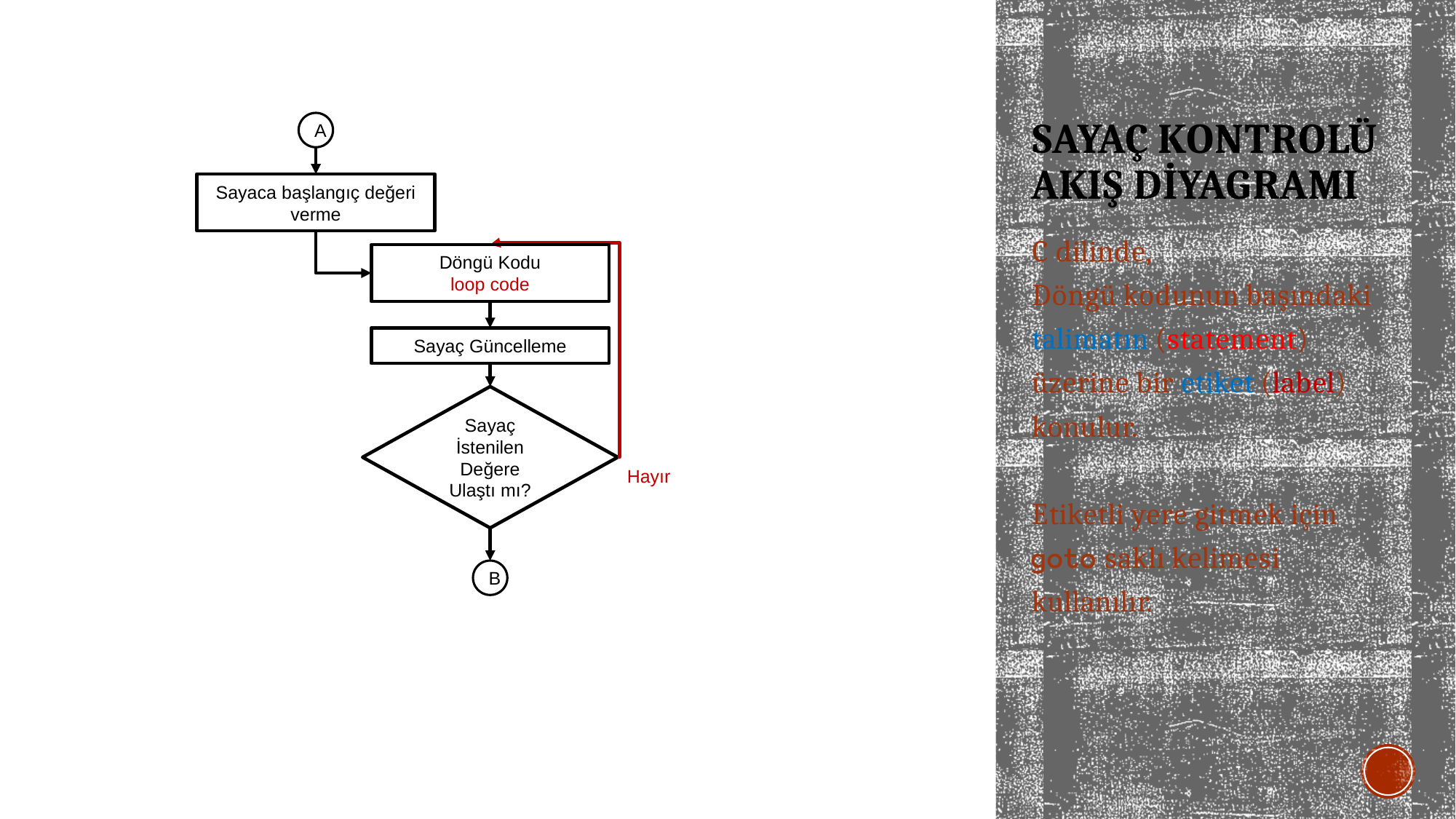

# SAYAÇ KONTROLÜ Akış Diyagramı
A
Sayaca başlangıç değeri verme
C dilinde,
Döngü kodunun başındaki talimatın (statement) üzerine bir etiket (label) konulur.

Etiketli yere gitmek için goto saklı kelimesi kullanılır.

Döngü Kodu
loop code
Sayaç Güncelleme
Sayaç İstenilen Değere Ulaştı mı?
Hayır
B